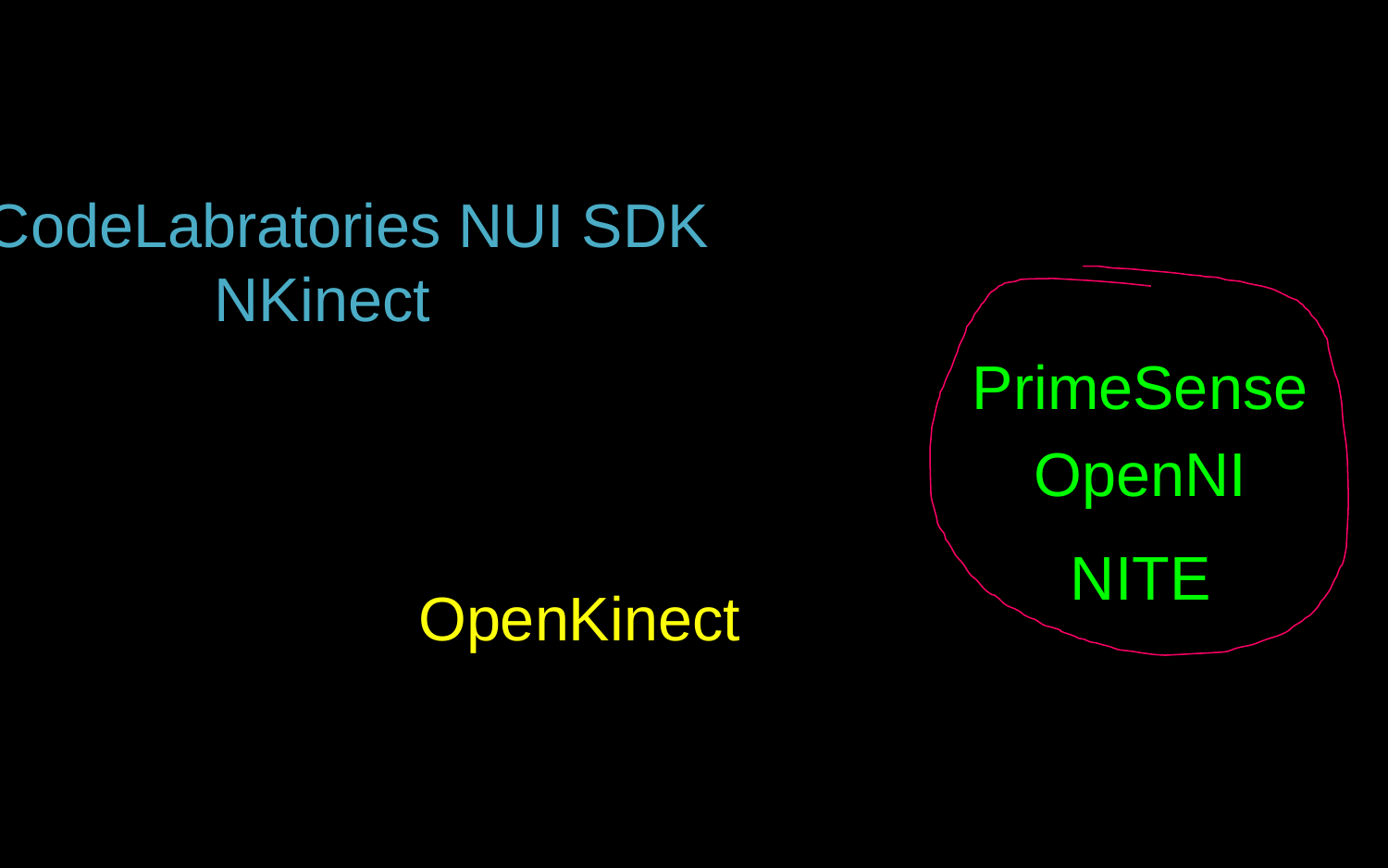

CodeLabratories NUI SDK
NKinect

PrimeSense
OpenNI
NITE
OpenKinect